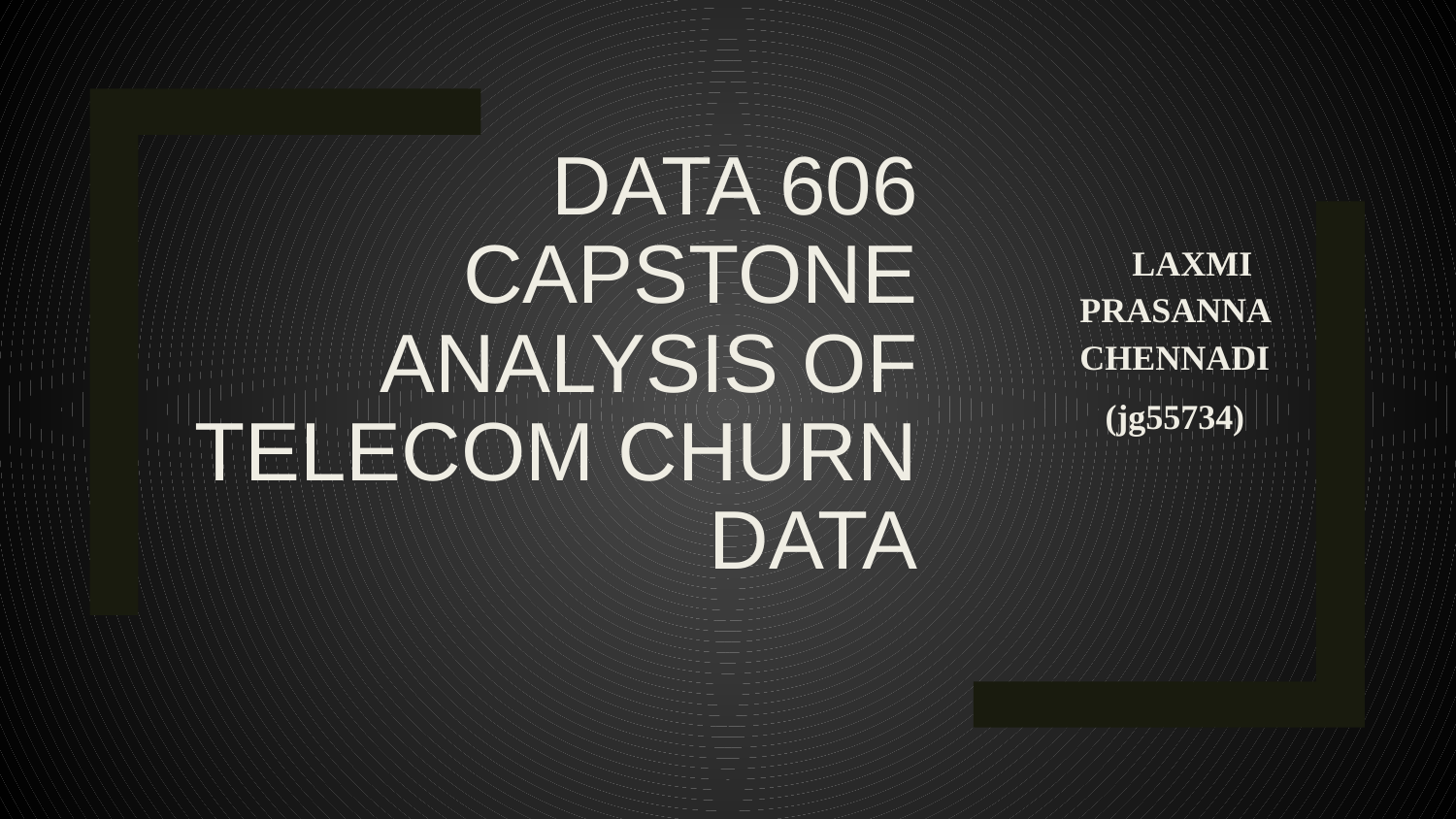

# Data 606 Capstone Analysis of Telecom CHURN DATA
    LAXMI PRASANNA CHENNADI
(jg55734)